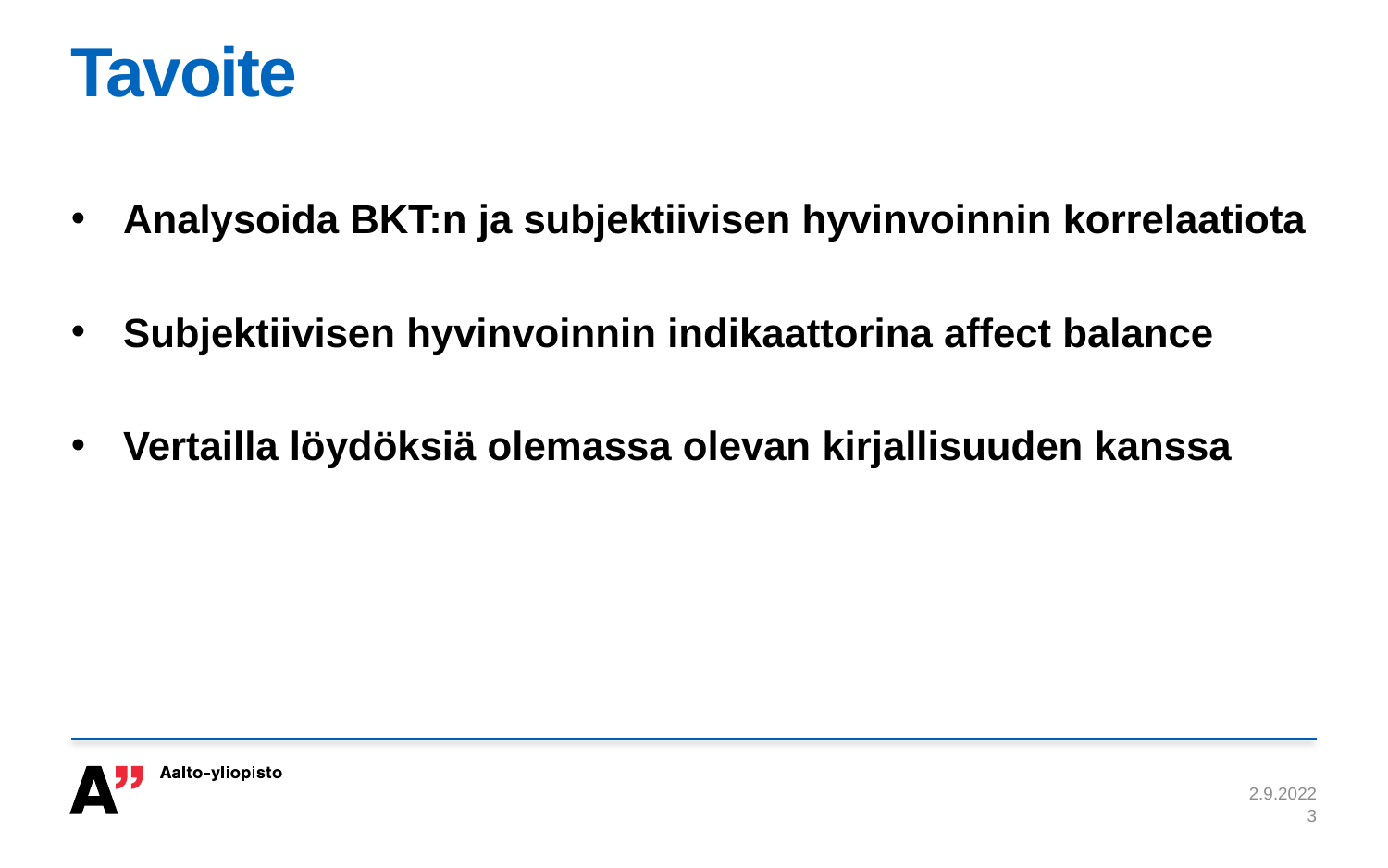

# Tavoite
Analysoida BKT:n ja subjektiivisen hyvinvoinnin korrelaatiota

Subjektiivisen hyvinvoinnin indikaattorina affect balance

Vertailla löydöksiä olemassa olevan kirjallisuuden kanssa
2.9.2022
3